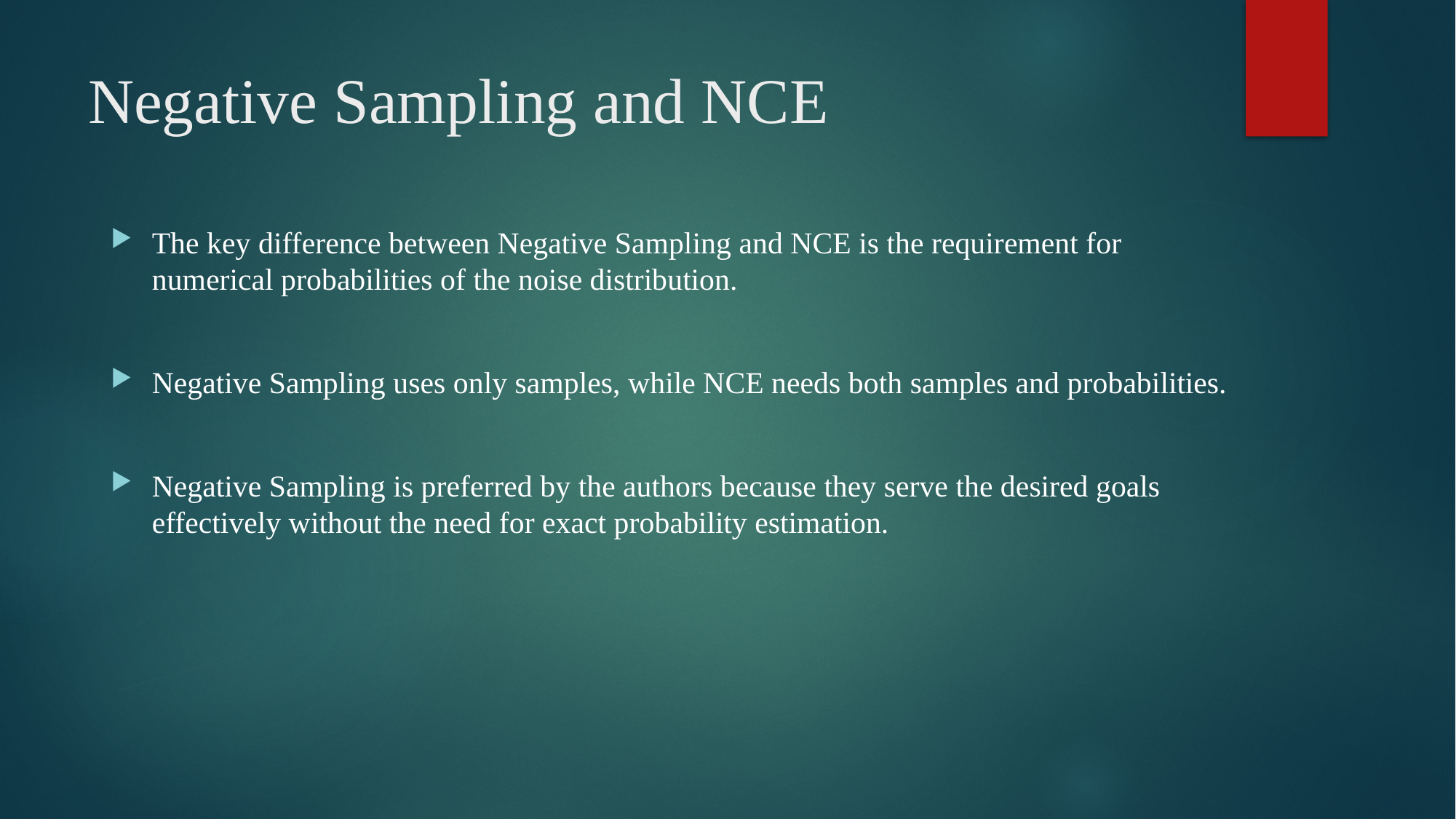

# Negative Sampling and NCE
The key difference between Negative Sampling and NCE is the requirement for numerical probabilities of the noise distribution.

Negative Sampling uses only samples, while NCE needs both samples and probabilities.

Negative Sampling is preferred by the authors because they serve the desired goals effectively without the need for exact probability estimation.